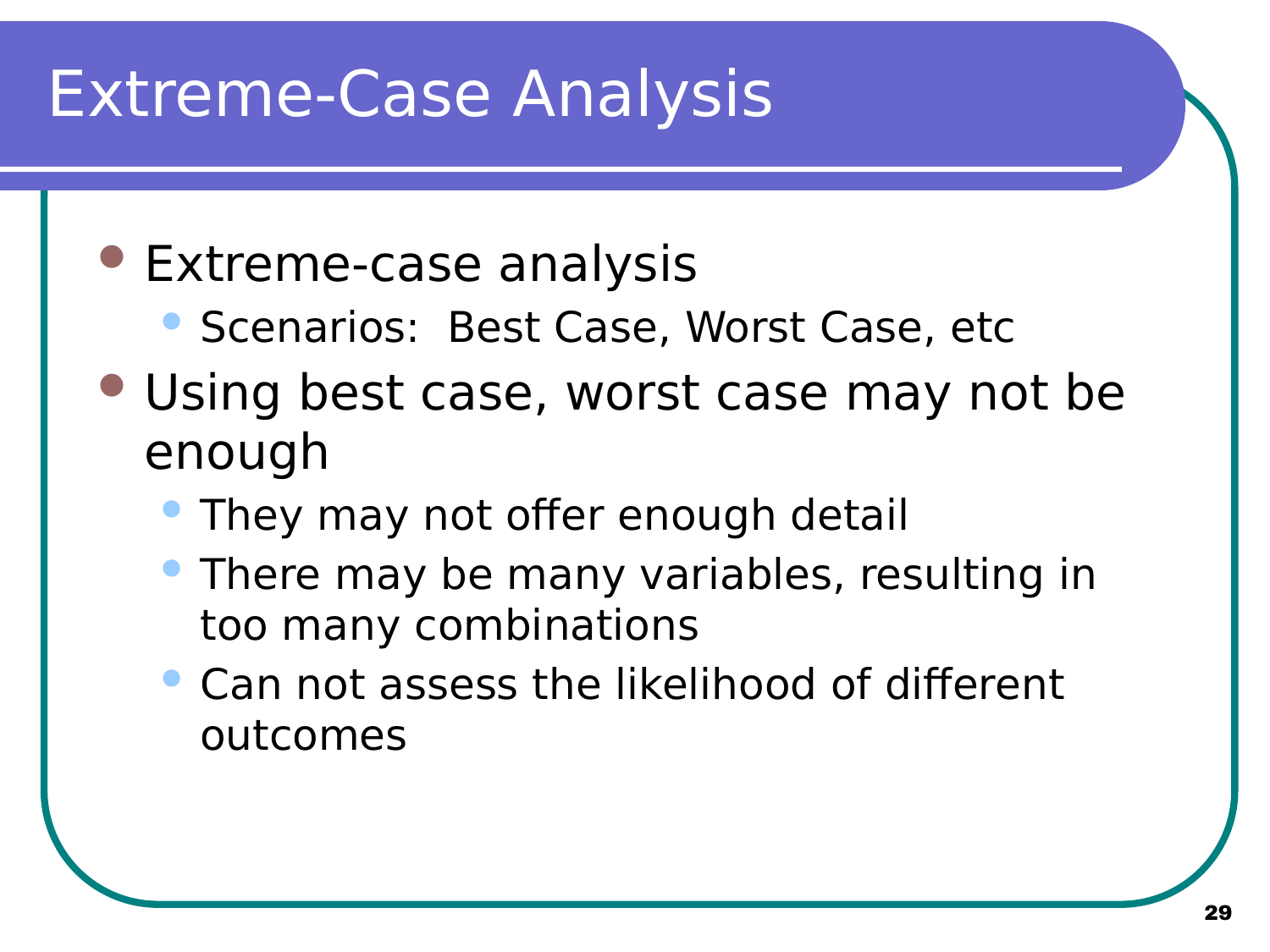

# Extreme-Case Analysis
Extreme-case analysis
Scenarios:  Best Case, Worst Case, etc
Using best case, worst case may not be enough
They may not offer enough detail
There may be many variables, resulting in too many combinations
Can not assess the likelihood of different outcomes
29